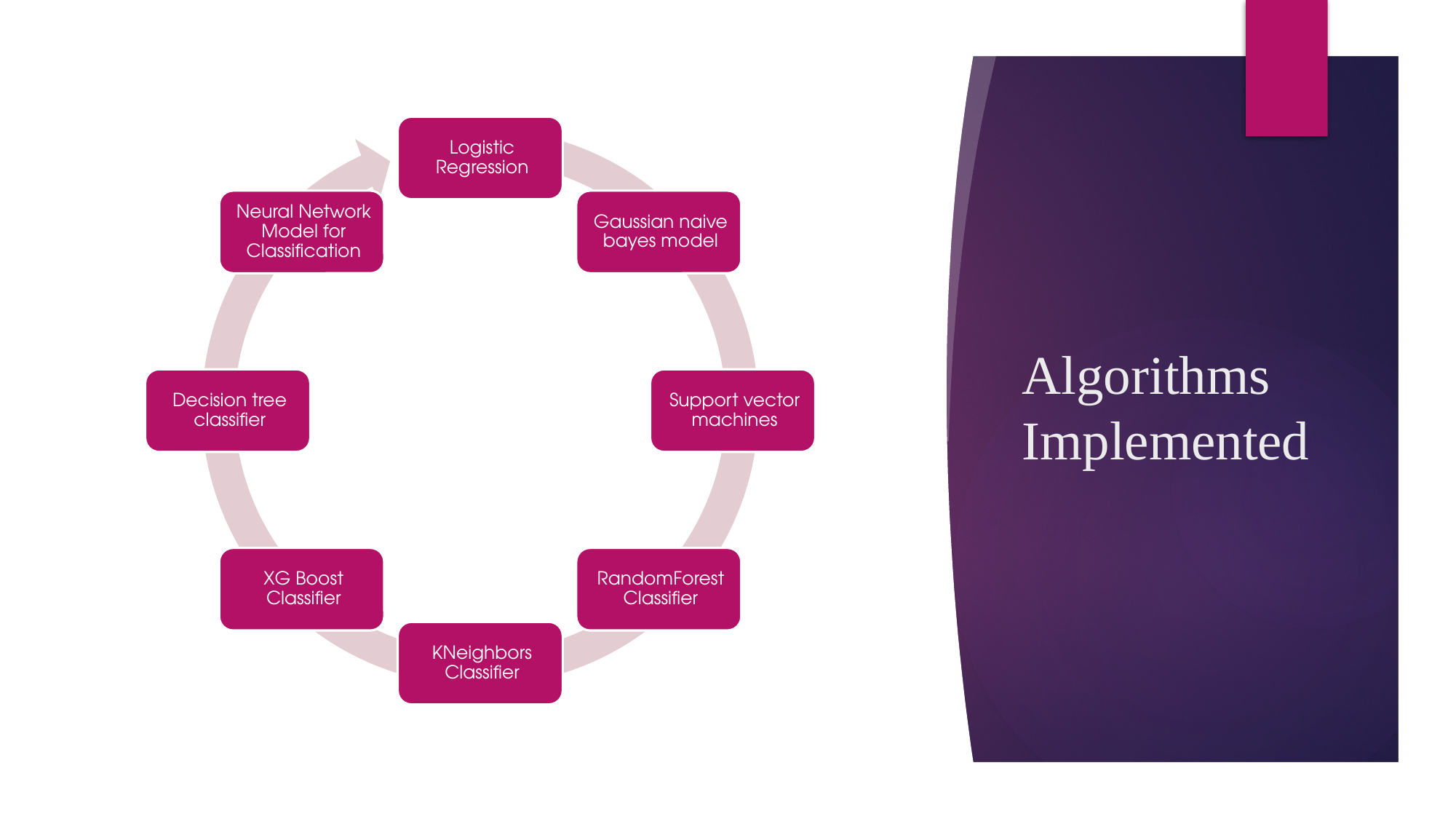

Logistic Regression
Gaussian naive bayes model
Support vector machines
RandomForest Classifier
KNeighbors Classifier
XG Boost Classifier
Decision tree classifier
Neural Network Model for Classification
# Algorithms Implemented